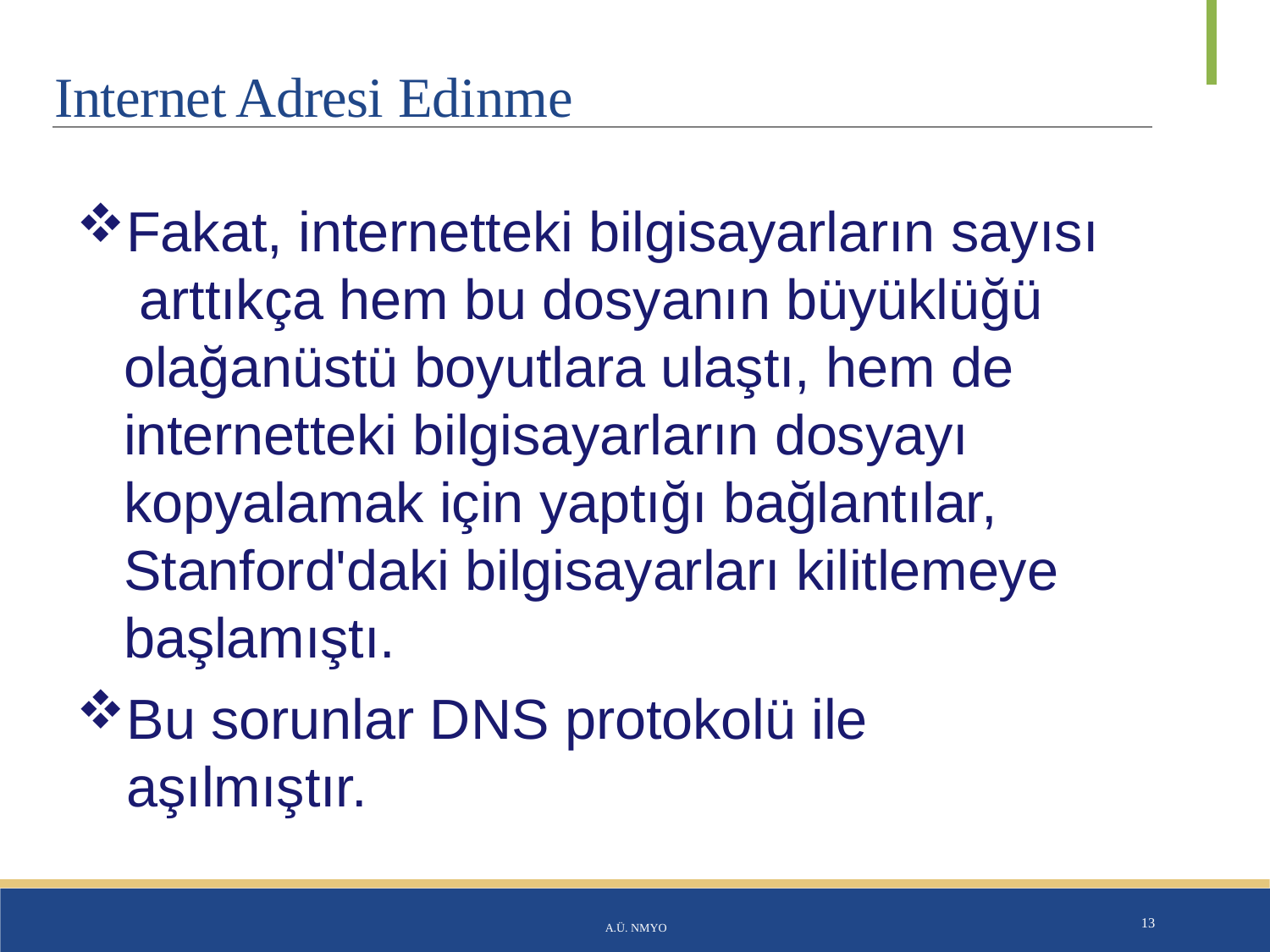

# Internet Adresi Edinme
Fakat, internetteki bilgisayarların sayısı  arttıkça hem bu dosyanın büyüklüğü  olağanüstü boyutlara ulaştı, hem de  internetteki bilgisayarların dosyayı  kopyalamak için yaptığı bağlantılar,  Stanford'daki bilgisayarları kilitlemeye  başlamıştı.
Bu sorunlar DNS protokolü ile aşılmıştır.
A.Ü. NMYO
13